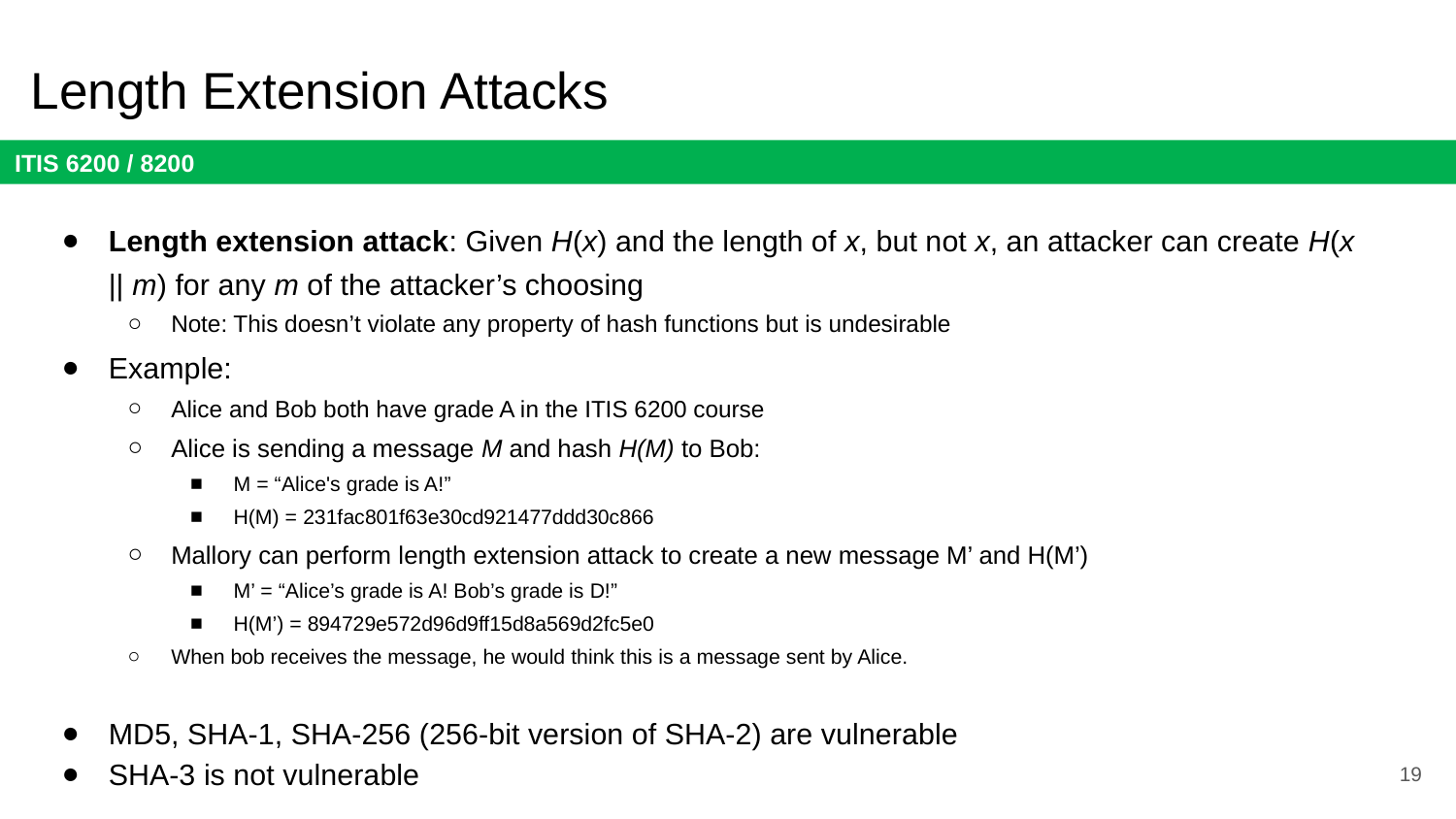

# Length Extension Attacks
Length extension attack: Given H(x) and the length of x, but not x, an attacker can create H(x || m) for any m of the attacker’s choosing
Note: This doesn’t violate any property of hash functions but is undesirable
Example:
Alice and Bob both have grade A in the ITIS 6200 course
Alice is sending a message M and hash H(M) to Bob:
M = “Alice's grade is A!”
H(M) = 231fac801f63e30cd921477ddd30c866
Mallory can perform length extension attack to create a new message M’ and H(M’)
M’ = “Alice’s grade is A! Bob’s grade is D!”
H(M’) = 894729e572d96d9ff15d8a569d2fc5e0
When bob receives the message, he would think this is a message sent by Alice.

MD5, SHA-1, SHA-256 (256-bit version of SHA-2) are vulnerable
SHA-3 is not vulnerable
19